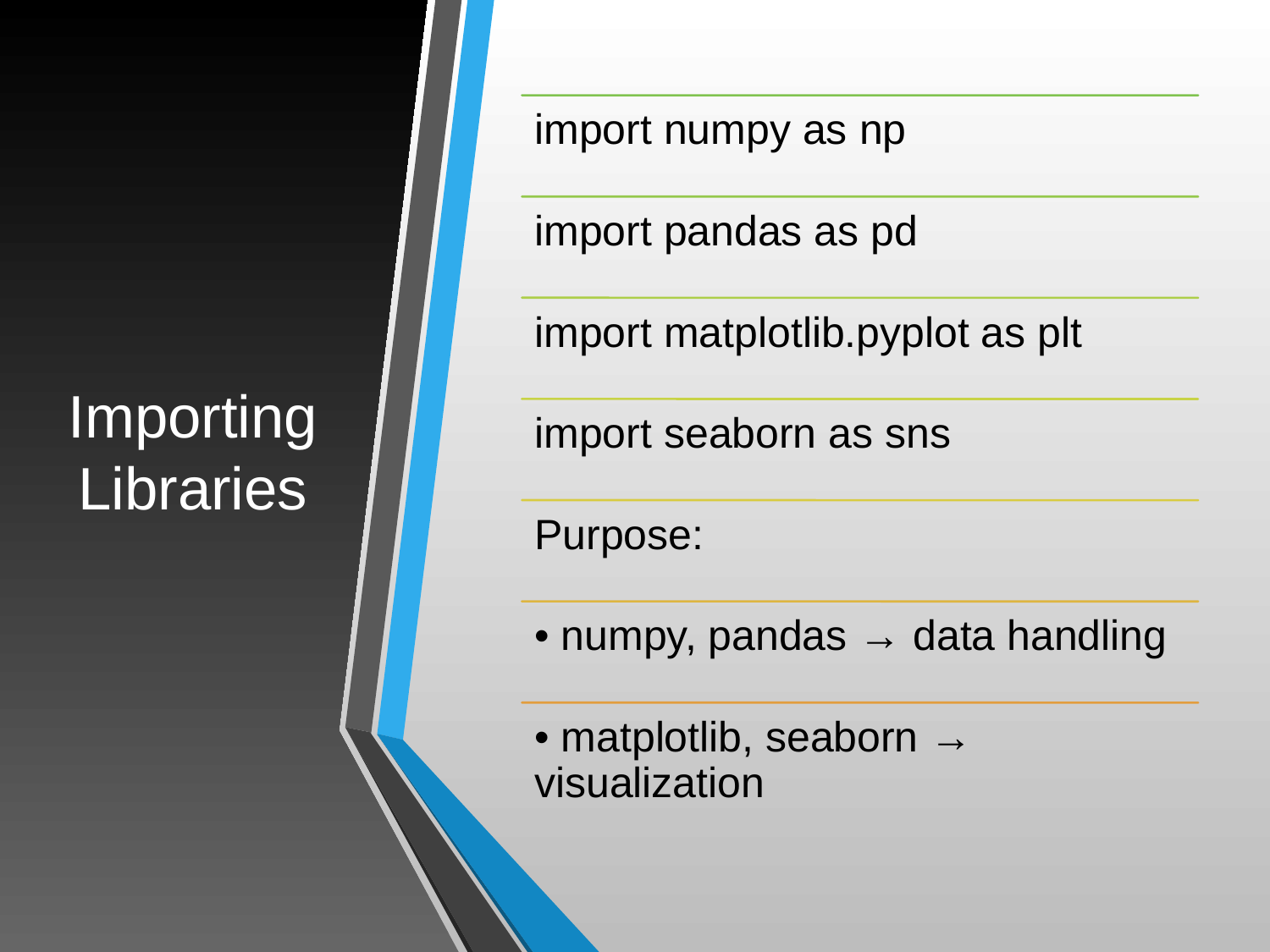

# Importing Libraries
import numpy as np
import pandas as pd
import matplotlib.pyplot as plt
import seaborn as sns
Purpose:
• numpy, pandas → data handling
• matplotlib, seaborn → visualization